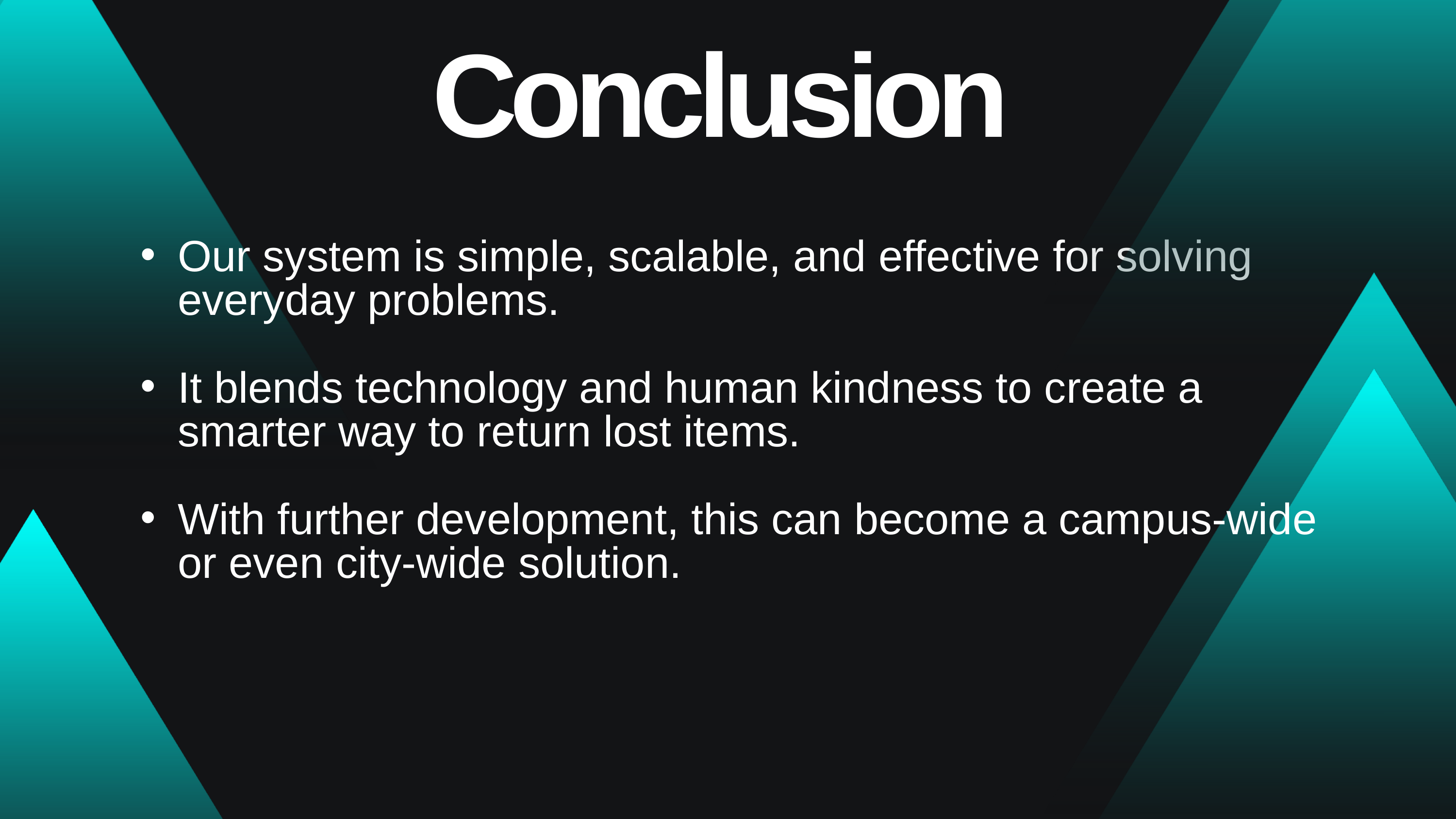

Conclusion
Our system is simple, scalable, and effective for solving everyday problems.

It blends technology and human kindness to create a smarter way to return lost items.

With further development, this can become a campus-wide or even city-wide solution.